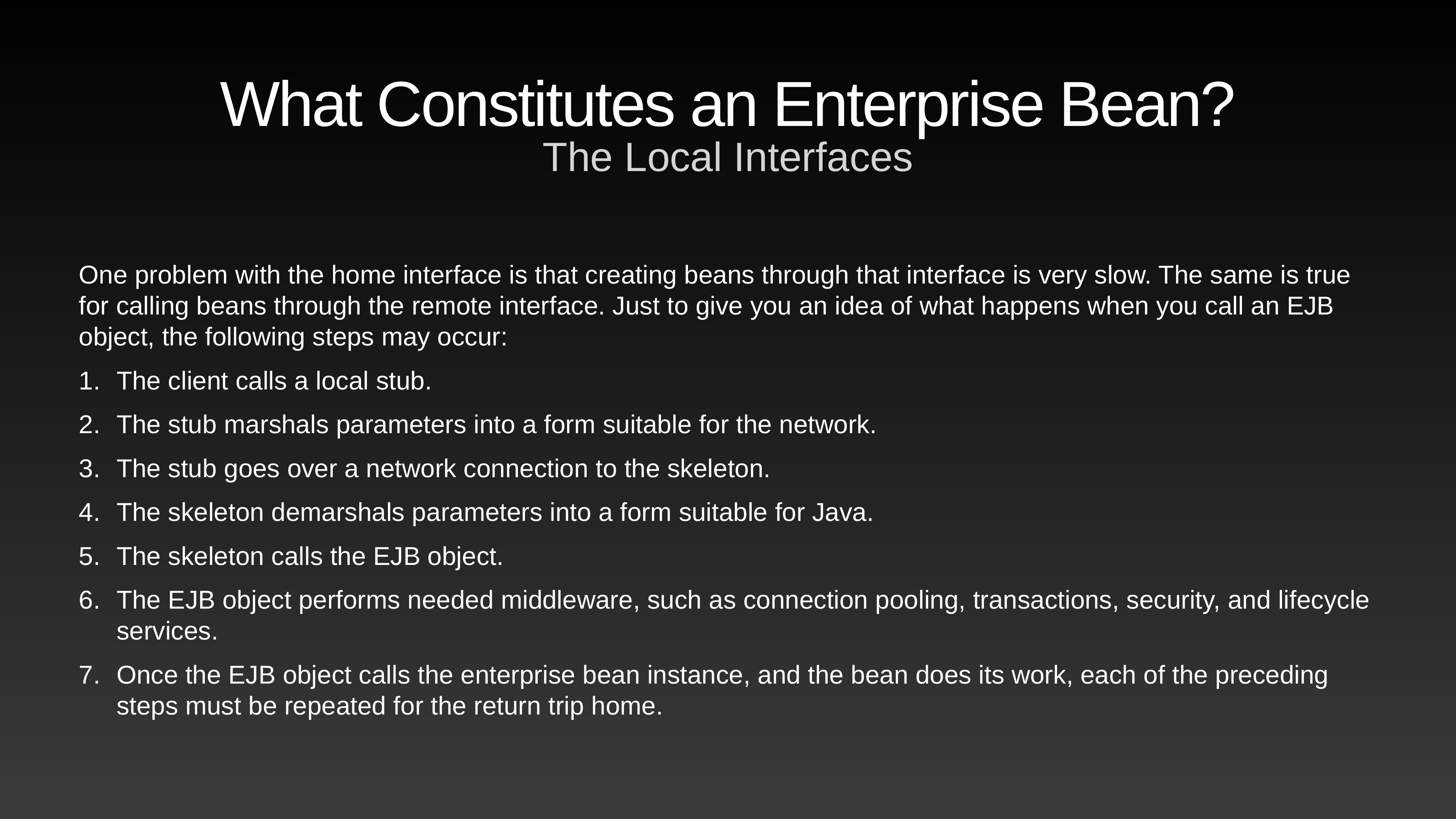

# What Constitutes an Enterprise Bean?
The Local Interfaces
One problem with the home interface is that creating beans through that interface is very slow. The same is true for calling beans through the remote interface. Just to give you an idea of what happens when you call an EJB object, the following steps may occur:
The client calls a local stub.
The stub marshals parameters into a form suitable for the network.
The stub goes over a network connection to the skeleton.
The skeleton demarshals parameters into a form suitable for Java.
The skeleton calls the EJB object.
The EJB object performs needed middleware, such as connection pooling, transactions, security, and lifecycle services.
Once the EJB object calls the enterprise bean instance, and the bean does its work, each of the preceding steps must be repeated for the return trip home.